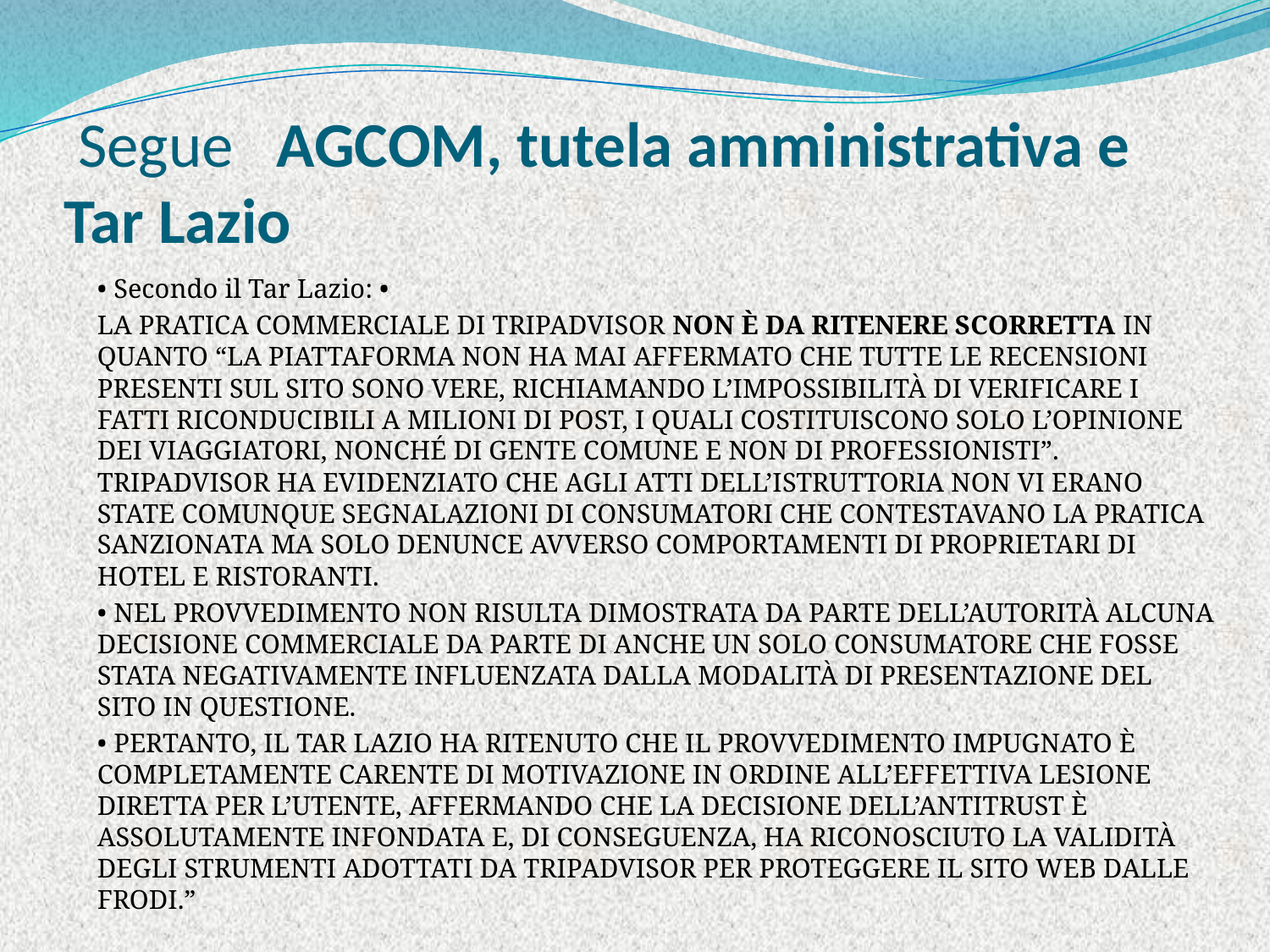

# Segue   AGCOM, tutela amministrativa e Tar Lazio
• Secondo il Tar Lazio: •
LA PRATICA COMMERCIALE DI TRIPADVISOR NON È DA RITENERE SCORRETTA IN QUANTO “LA PIATTAFORMA NON HA MAI AFFERMATO CHE TUTTE LE RECENSIONI PRESENTI SUL SITO SONO VERE, RICHIAMANDO L’IMPOSSIBILITÀ DI VERIFICARE I FATTI RICONDUCIBILI A MILIONI DI POST, I QUALI COSTITUISCONO SOLO L’OPINIONE DEI VIAGGIATORI, NONCHÉ DI GENTE COMUNE E NON DI PROFESSIONISTI”. TRIPADVISOR HA EVIDENZIATO CHE AGLI ATTI DELL’ISTRUTTORIA NON VI ERANO STATE COMUNQUE SEGNALAZIONI DI CONSUMATORI CHE CONTESTAVANO LA PRATICA SANZIONATA MA SOLO DENUNCE AVVERSO COMPORTAMENTI DI PROPRIETARI DI HOTEL E RISTORANTI.
• NEL PROVVEDIMENTO NON RISULTA DIMOSTRATA DA PARTE DELL’AUTORITÀ ALCUNA DECISIONE COMMERCIALE DA PARTE DI ANCHE UN SOLO CONSUMATORE CHE FOSSE STATA NEGATIVAMENTE INFLUENZATA DALLA MODALITÀ DI PRESENTAZIONE DEL SITO IN QUESTIONE.
• PERTANTO, IL TAR LAZIO HA RITENUTO CHE IL PROVVEDIMENTO IMPUGNATO È COMPLETAMENTE CARENTE DI MOTIVAZIONE IN ORDINE ALL’EFFETTIVA LESIONE DIRETTA PER L’UTENTE, AFFERMANDO CHE LA DECISIONE DELL’ANTITRUST È ASSOLUTAMENTE INFONDATA E, DI CONSEGUENZA, HA RICONOSCIUTO LA VALIDITÀ DEGLI STRUMENTI ADOTTATI DA TRIPADVISOR PER PROTEGGERE IL SITO WEB DALLE FRODI.”